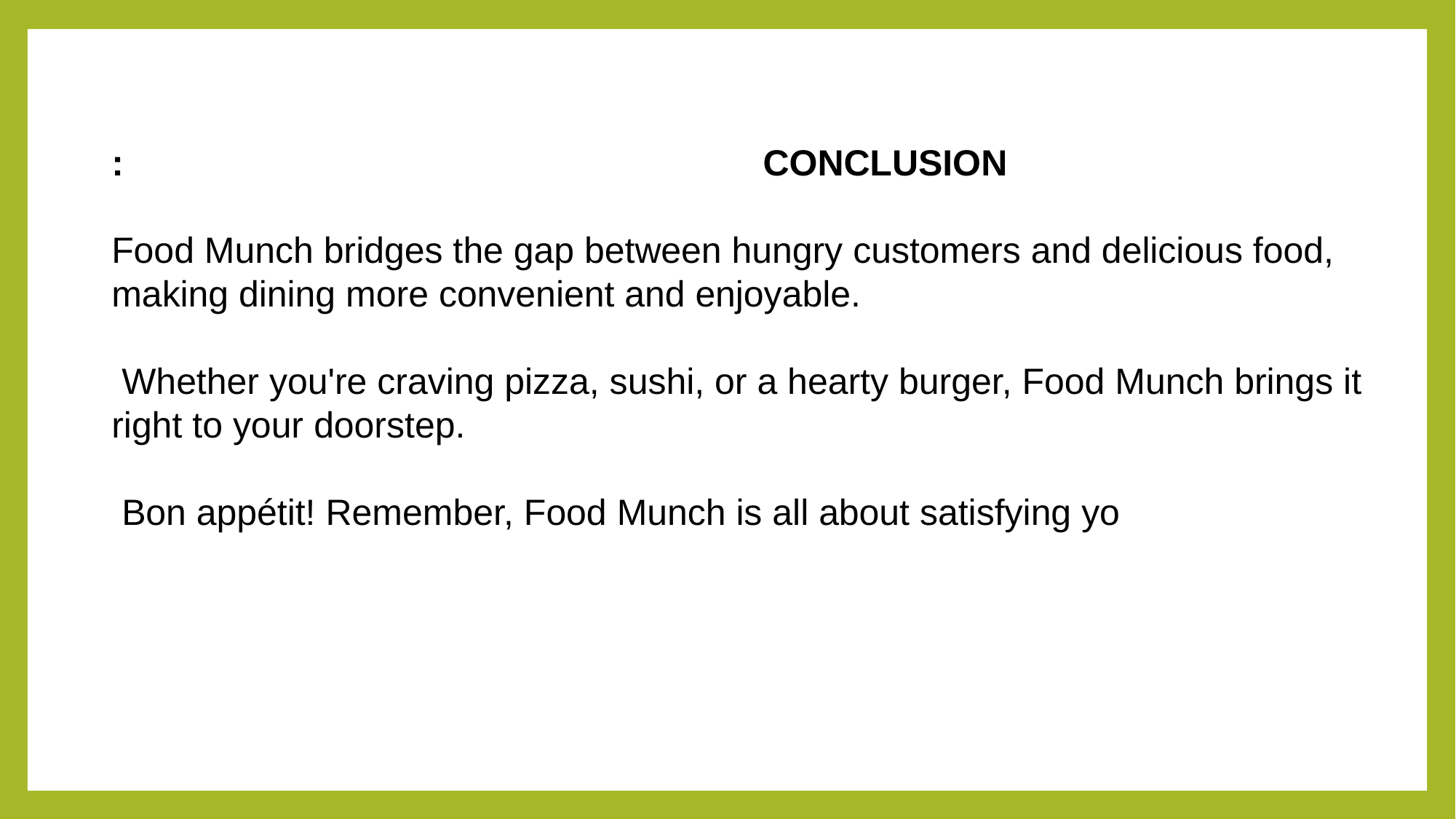

:                                                               CONCLUSION

Food Munch bridges the gap between hungry customers and delicious food, making dining more convenient and enjoyable.

 Whether you're craving pizza, sushi, or a hearty burger, Food Munch brings it right to your doorstep.

 Bon appétit! Remember, Food Munch is all about satisfying yo